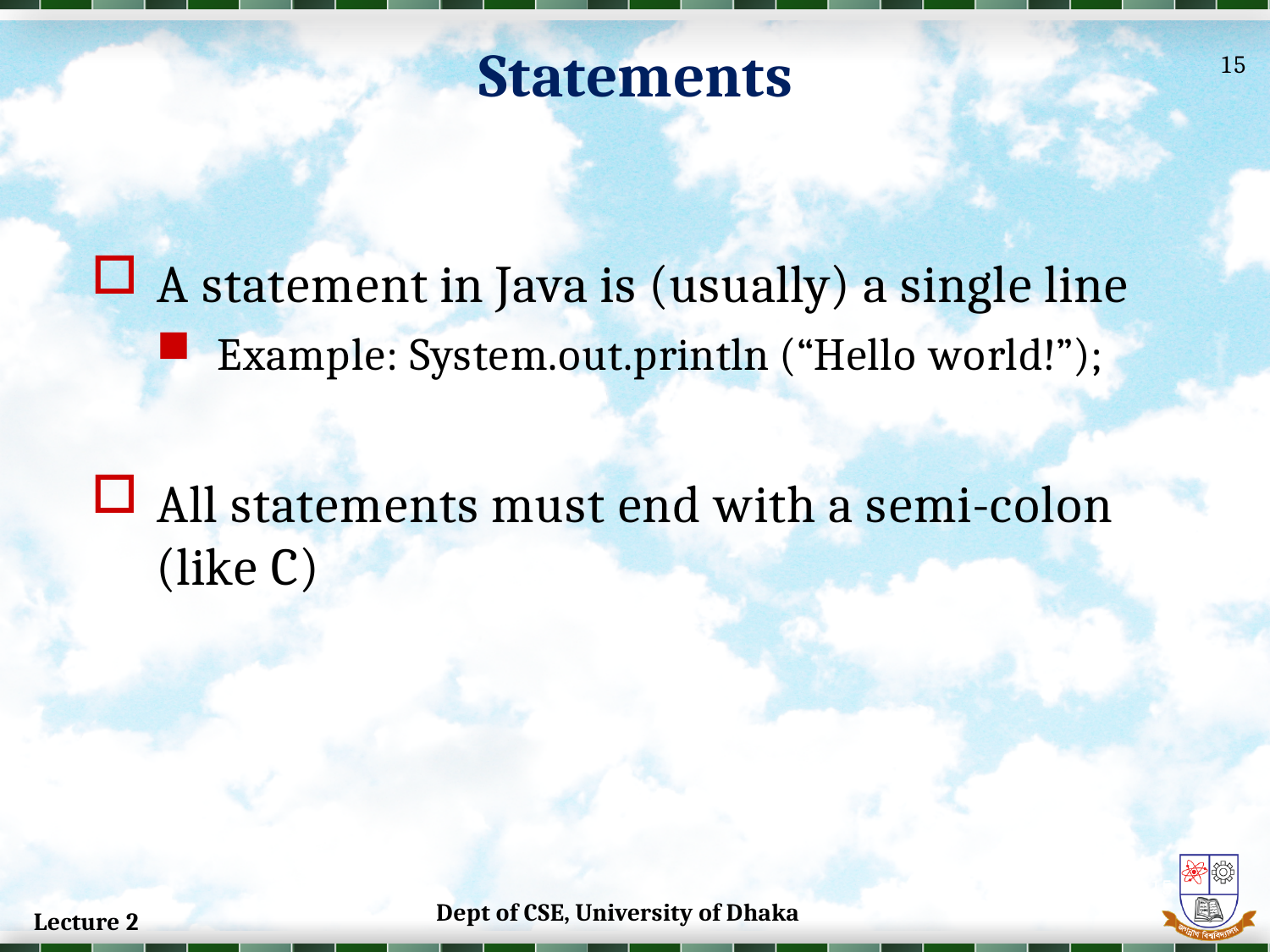

Statements

15
A statement in Java is (usually) a single line
Example: System.out.println (“Hello world!”);

All statements must end with a semi-colon (like C)
15
Dept of CSE, University of Dhaka